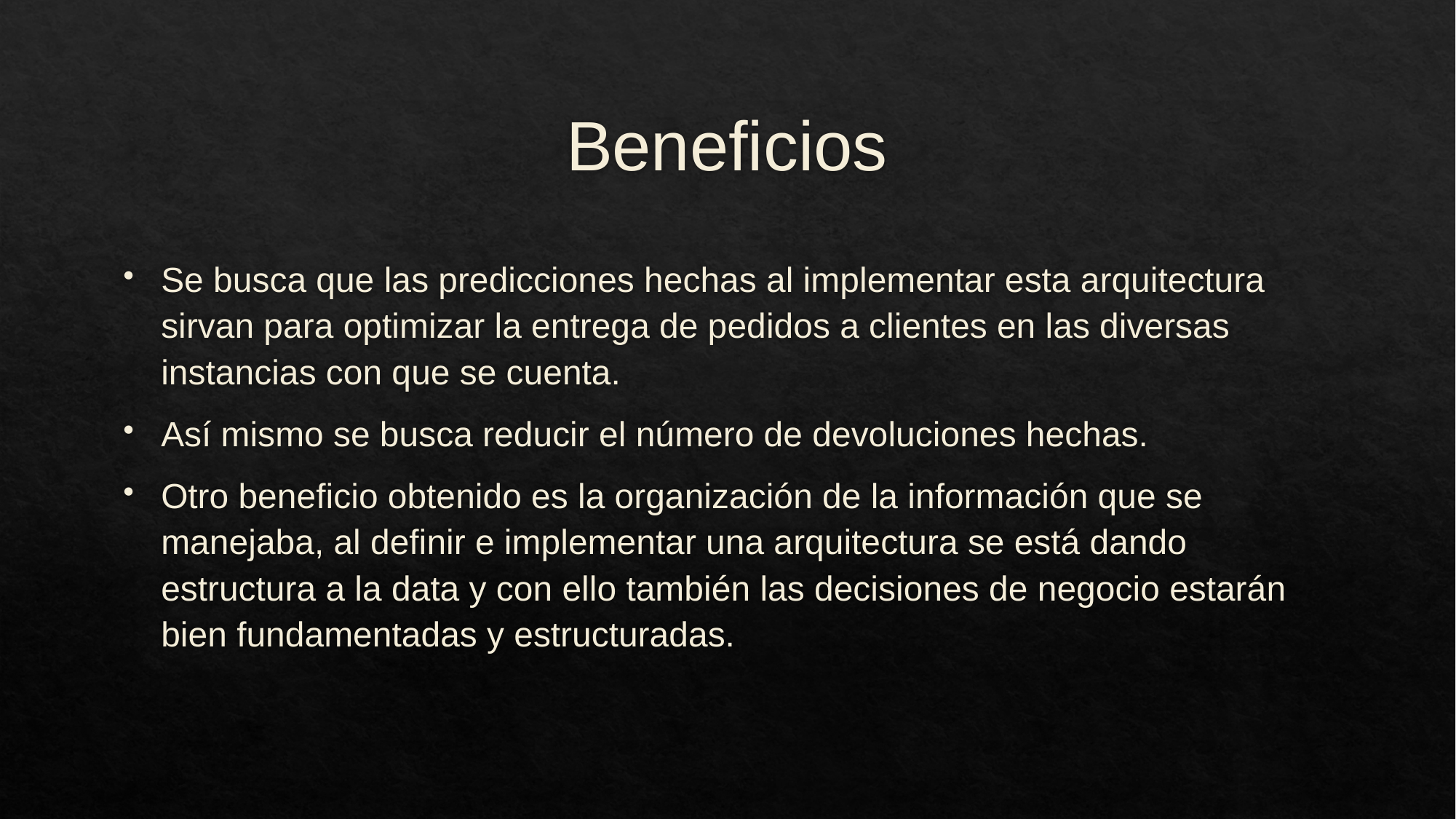

# Beneficios
Se busca que las predicciones hechas al implementar esta arquitectura sirvan para optimizar la entrega de pedidos a clientes en las diversas instancias con que se cuenta.
Así mismo se busca reducir el número de devoluciones hechas.
Otro beneficio obtenido es la organización de la información que se manejaba, al definir e implementar una arquitectura se está dando estructura a la data y con ello también las decisiones de negocio estarán bien fundamentadas y estructuradas.